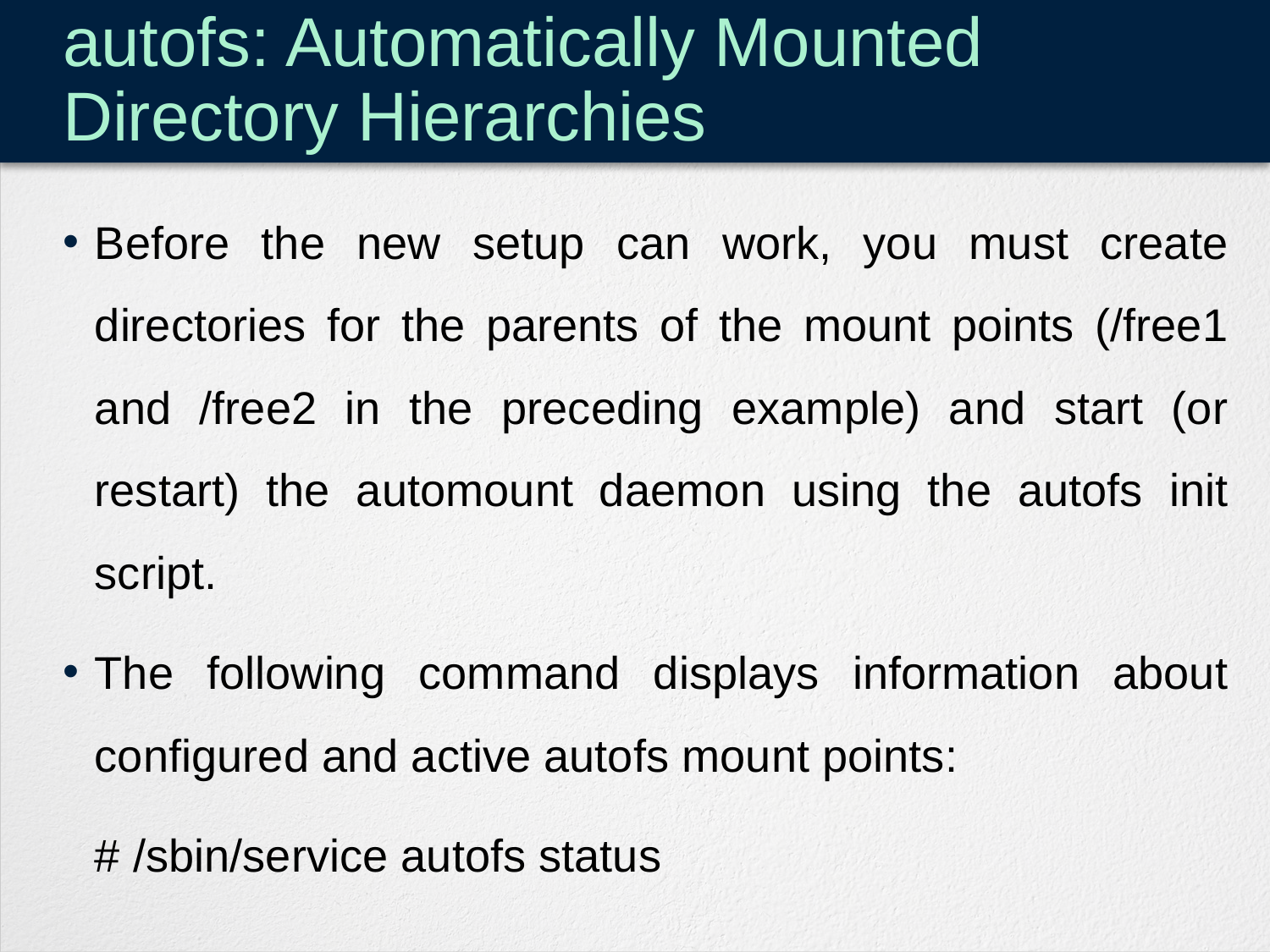

# autofs: Automatically Mounted Directory Hierarchies
Before the new setup can work, you must create directories for the parents of the mount points (/free1 and /free2 in the preceding example) and start (or restart) the automount daemon using the autofs init script.
The following command displays information about configured and active autofs mount points:
	# /sbin/service autofs status